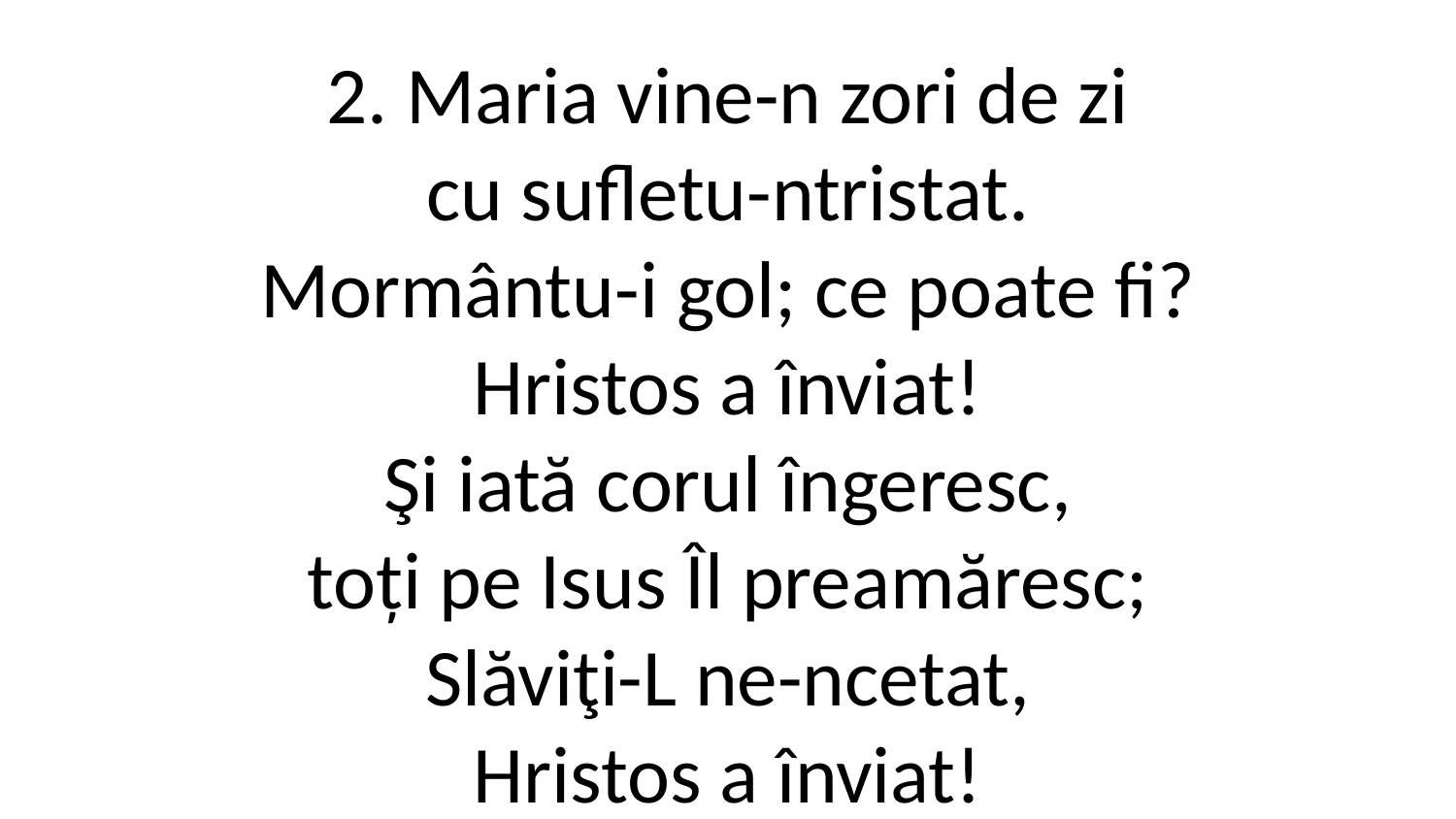

2. Maria vine-n zori de zi
cu sufletu-ntristat.
Mormântu-­i gol; ce poate fi?
Hristos a înviat!
Şi iată corul îngeresc,
toți pe Isus Îl preamăresc;
Slăviţi-L ne-ncetat,
Hristos a înviat!